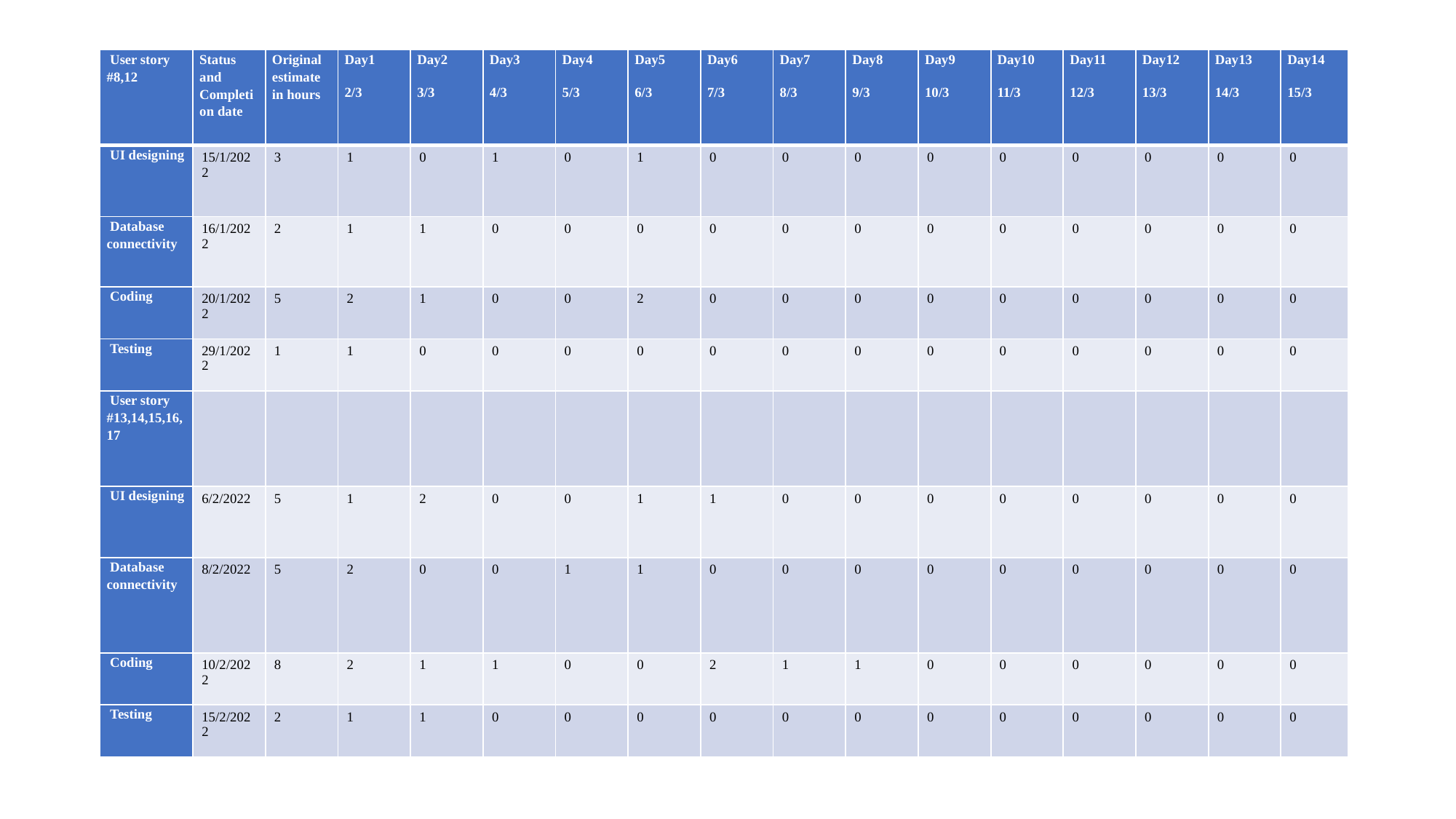

| User story #8,12 | Status and Completion date | Original estimate in hours | Day1 2/3 | Day2 3/3 | Day3 4/3 | Day4 5/3 | Day5 6/3 | Day6 7/3 | Day7 8/3 | Day8 9/3 | Day9 10/3 | Day10 11/3 | Day11 12/3 | Day12 13/3 | Day13 14/3 | Day14 15/3 |
| --- | --- | --- | --- | --- | --- | --- | --- | --- | --- | --- | --- | --- | --- | --- | --- | --- |
| UI designing | 15/1/2022 | 3 | 1 | 0 | 1 | 0 | 1 | 0 | 0 | 0 | 0 | 0 | 0 | 0 | 0 | 0 |
| Database connectivity | 16/1/2022 | 2 | 1 | 1 | 0 | 0 | 0 | 0 | 0 | 0 | 0 | 0 | 0 | 0 | 0 | 0 |
| Coding | 20/1/2022 | 5 | 2 | 1 | 0 | 0 | 2 | 0 | 0 | 0 | 0 | 0 | 0 | 0 | 0 | 0 |
| Testing | 29/1/2022 | 1 | 1 | 0 | 0 | 0 | 0 | 0 | 0 | 0 | 0 | 0 | 0 | 0 | 0 | 0 |
| User story #13,14,15,16,17 |  |  |  |  |  |  |  |  |  |  |  |  |  |  |  |  |
| UI designing | 6/2/2022 | 5 | 1 | 2 | 0 | 0 | 1 | 1 | 0 | 0 | 0 | 0 | 0 | 0 | 0 | 0 |
| Database connectivity | 8/2/2022 | 5 | 2 | 0 | 0 | 1 | 1 | 0 | 0 | 0 | 0 | 0 | 0 | 0 | 0 | 0 |
| Coding | 10/2/2022 | 8 | 2 | 1 | 1 | 0 | 0 | 2 | 1 | 1 | 0 | 0 | 0 | 0 | 0 | 0 |
| Testing | 15/2/2022 | 2 | 1 | 1 | 0 | 0 | 0 | 0 | 0 | 0 | 0 | 0 | 0 | 0 | 0 | 0 |